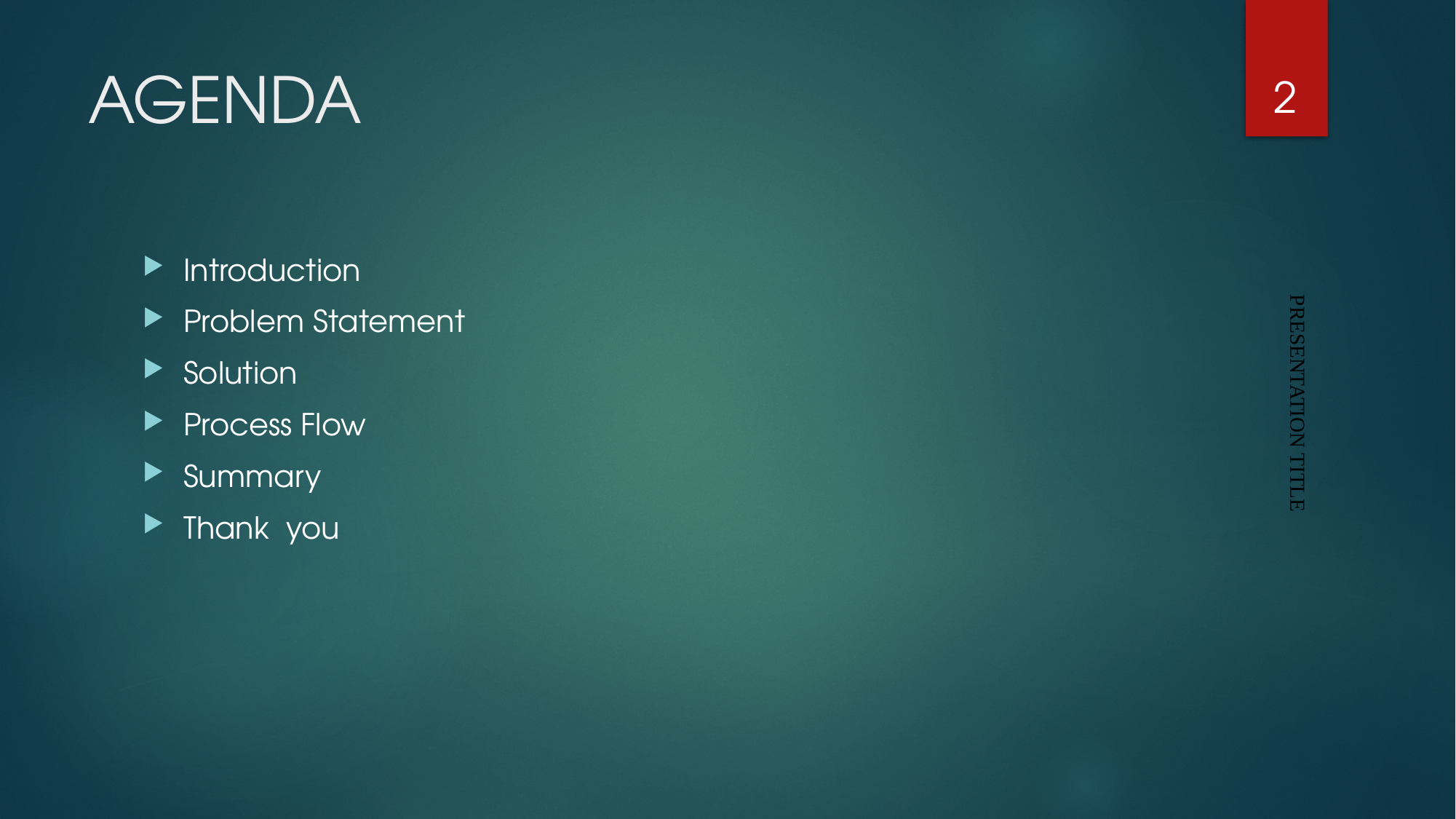

2
# AGENDA
Introduction
Problem Statement
Solution
Process Flow
Summary
Thank  you
PRESENTATION TITLE